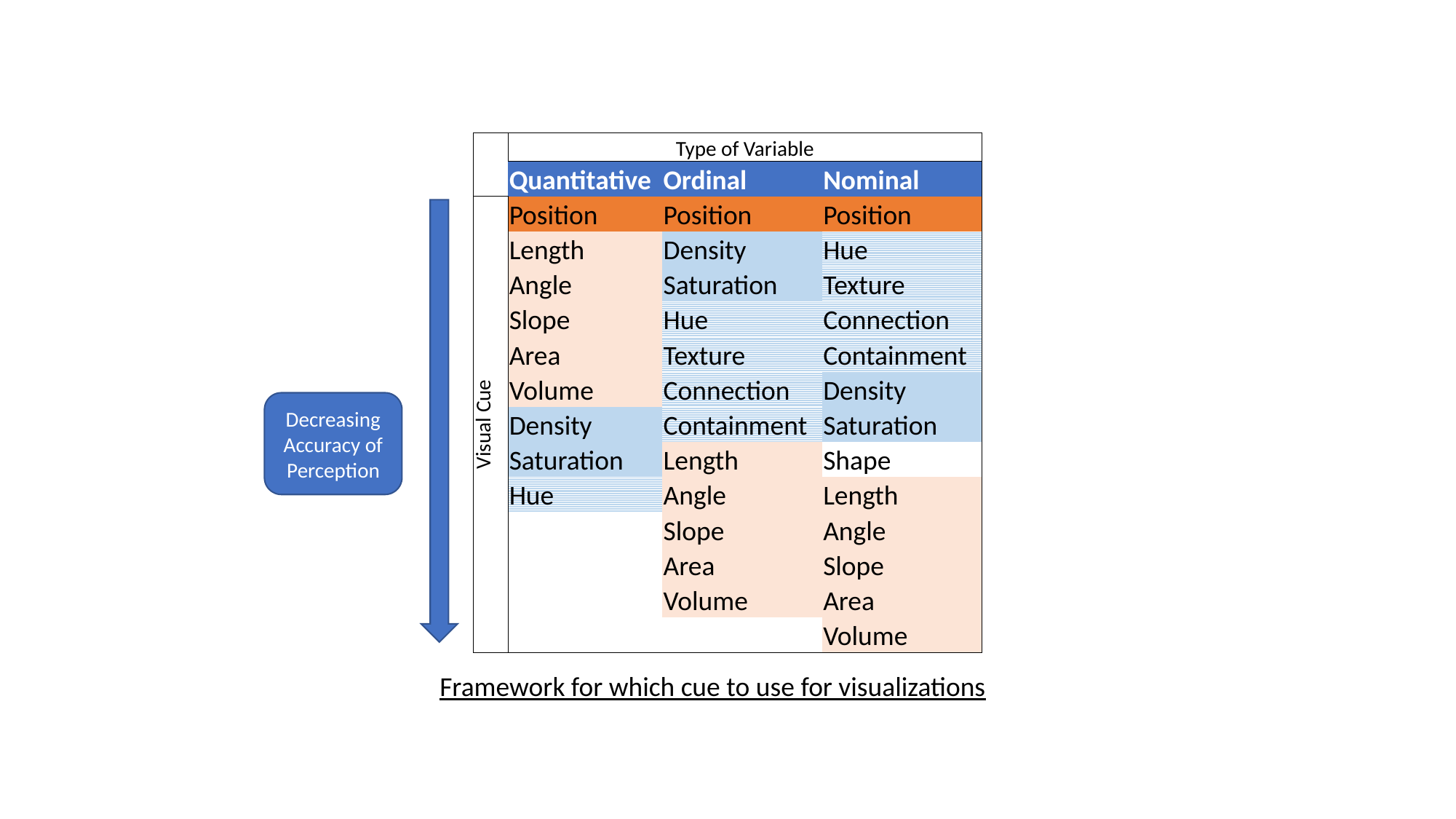

|  | Type of Variable |  |  |
| --- | --- | --- | --- |
|  | Quantitative | Ordinal | Nominal |
| Visual Cue | Position | Position | Position |
|  | Length | Density | Hue |
|  | Angle | Saturation | Texture |
|  | Slope | Hue | Connection |
|  | Area | Texture | Containment |
|  | Volume | Connection | Density |
|  | Density | Containment | Saturation |
|  | Saturation | Length | Shape |
|  | Hue | Angle | Length |
|  |  | Slope | Angle |
|  |  | Area | Slope |
|  |  | Volume | Area |
|  |  |  | Volume |

Decreasing Accuracy of Perception
Framework for which cue to use for visualizations